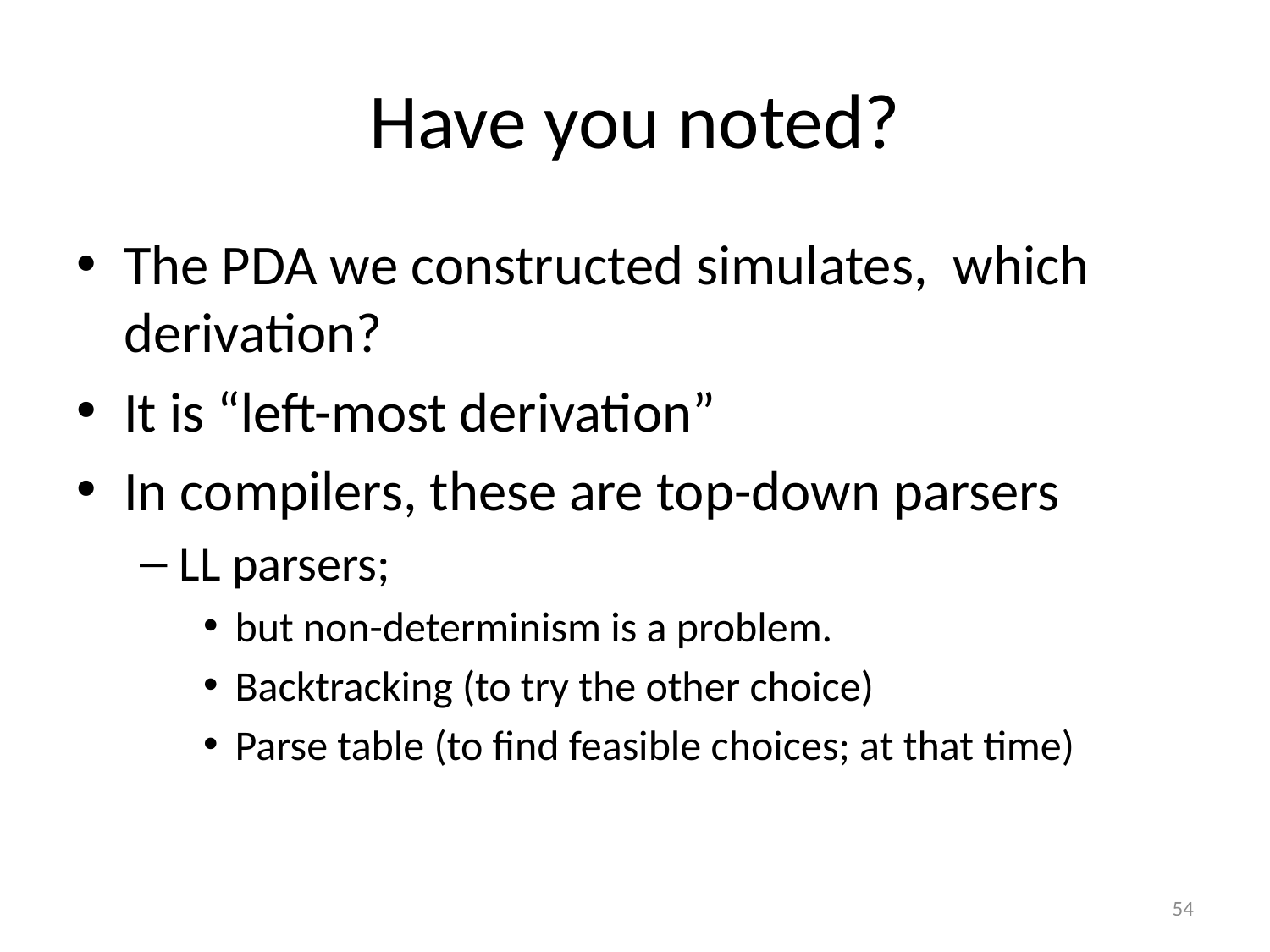

# Have you noted?
The PDA we constructed simulates,  which  derivation?
It is “left-most derivation”
In compilers, these are top-down parsers
LL parsers;
but non-determinism is a problem.
Backtracking (to try the other choice)
Parse table (to find feasible choices; at that time)
54